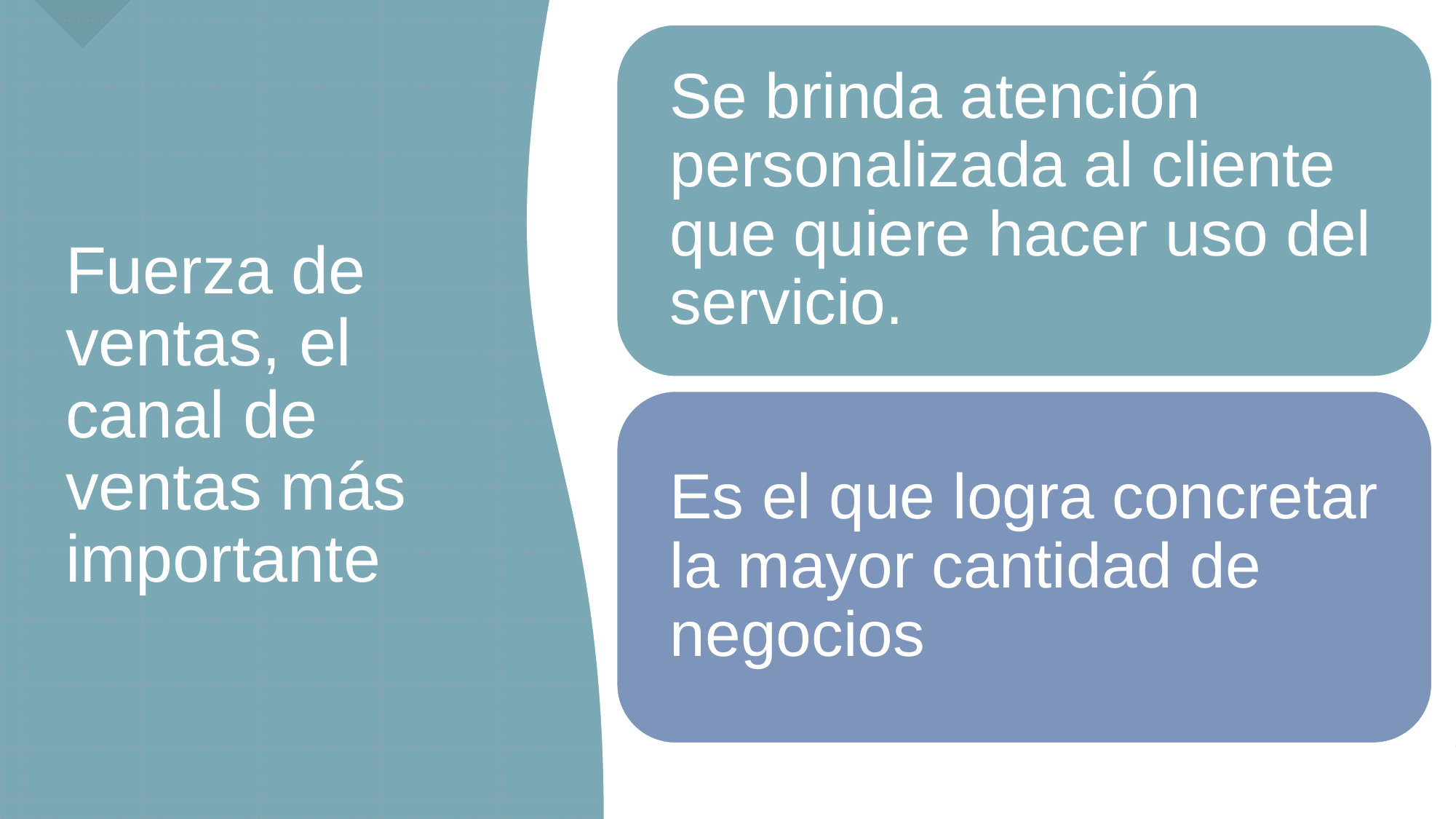

Se brinda atención personalizada al cliente que quiere hacer uso del servicio.
Es el que logra concretar la mayor cantidad de negocios
# Fuerza de ventas, el canal de ventas más importante